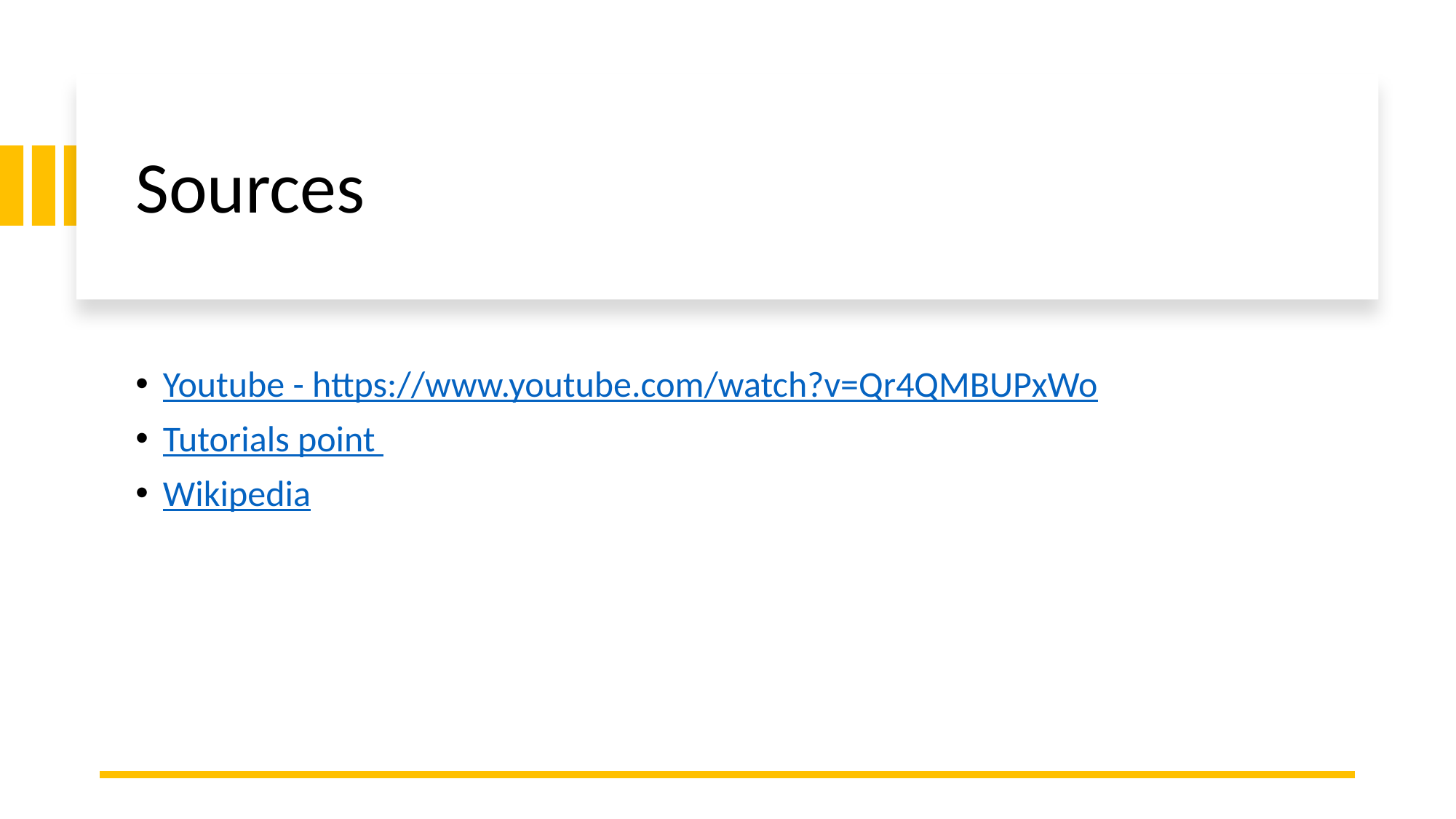

# Sources

Youtube - https://www.youtube.com/watch?v=Qr4QMBUPxWo
Tutorials point
Wikipedia